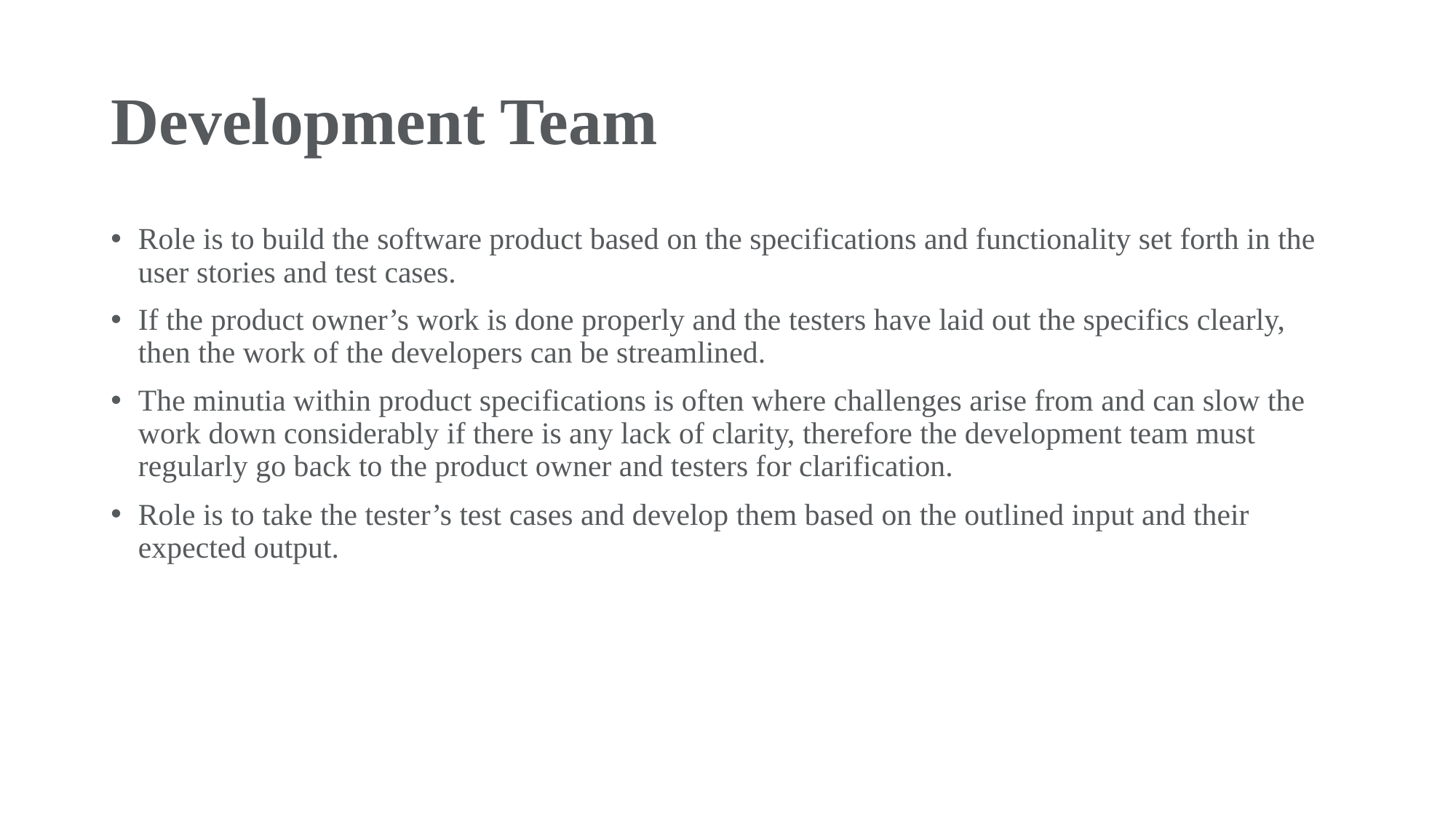

# Development Team
Role is to build the software product based on the specifications and functionality set forth in the user stories and test cases.
If the product owner’s work is done properly and the testers have laid out the specifics clearly, then the work of the developers can be streamlined.
The minutia within product specifications is often where challenges arise from and can slow the work down considerably if there is any lack of clarity, therefore the development team must regularly go back to the product owner and testers for clarification.
Role is to take the tester’s test cases and develop them based on the outlined input and their expected output.